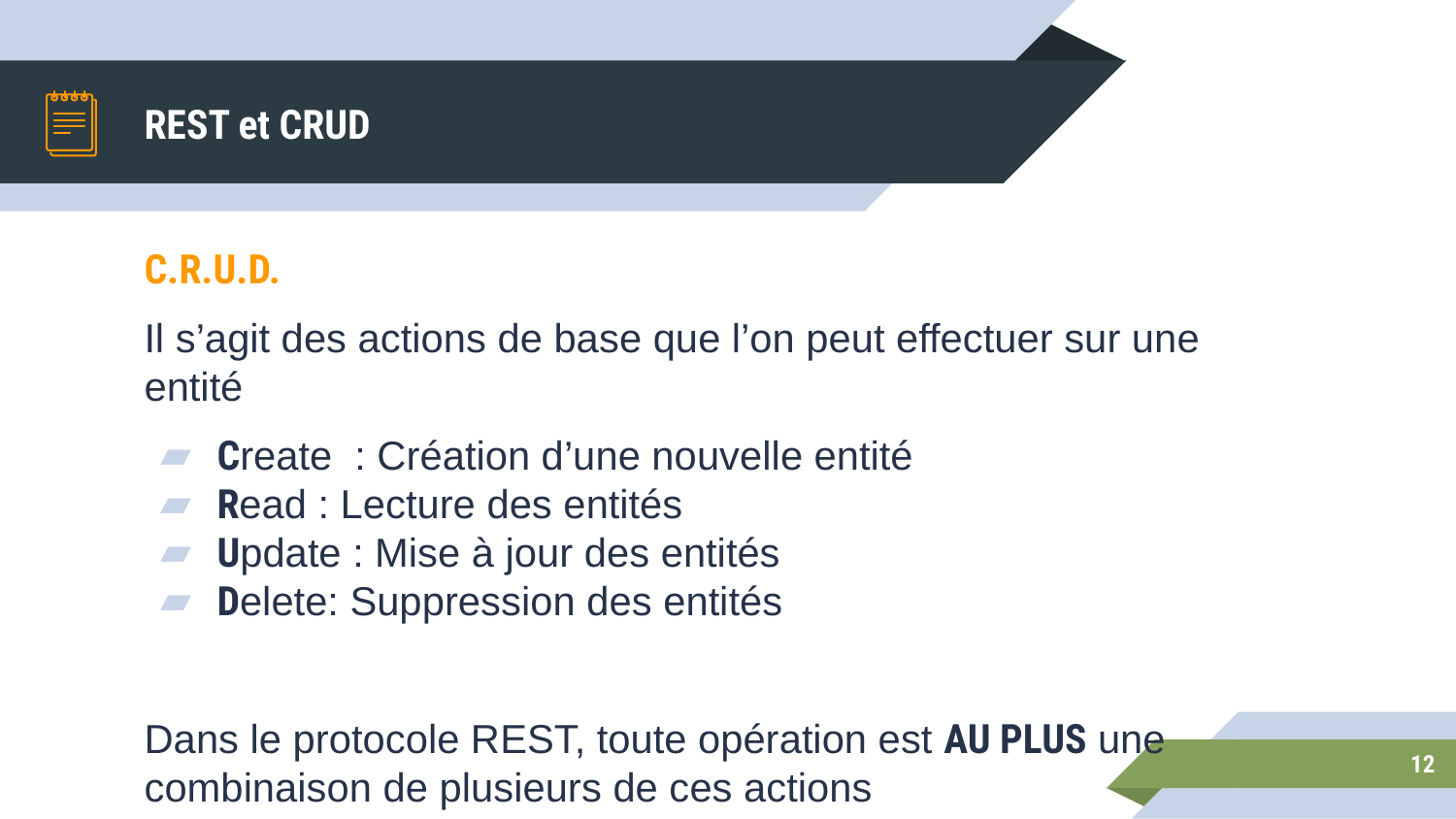

# REST et CRUD

C.R.U.D.
Il s’agit des actions de base que l’on peut effectuer sur une entité
Create  : Création d’une nouvelle entité
Read : Lecture des entités
Update : Mise à jour des entités
Delete: Suppression des entités

Dans le protocole REST, toute opération est AU PLUS une combinaison de plusieurs de ces actions
12